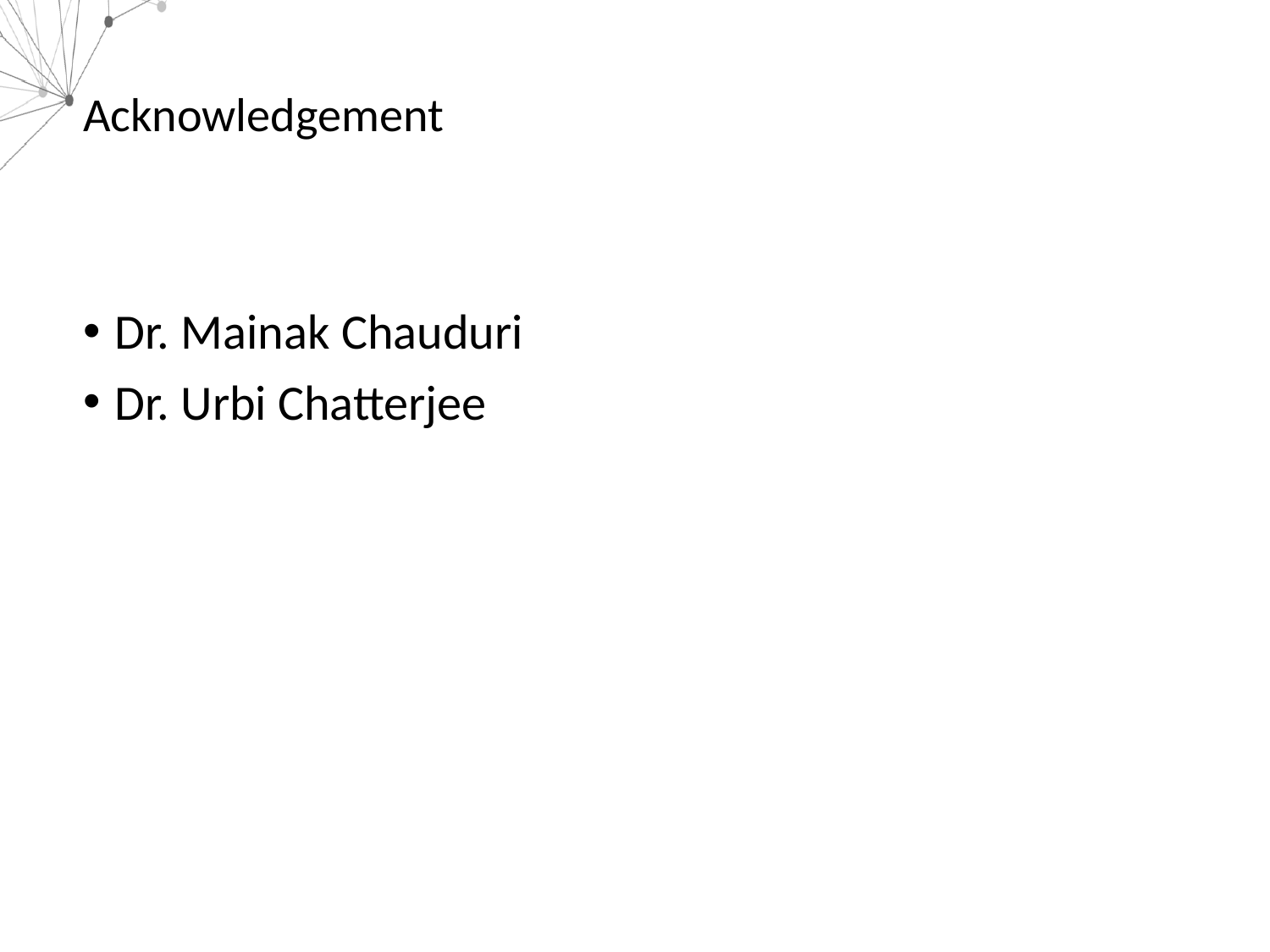

# Acknowledgement
Dr. Mainak Chauduri
Dr. Urbi Chatterjee